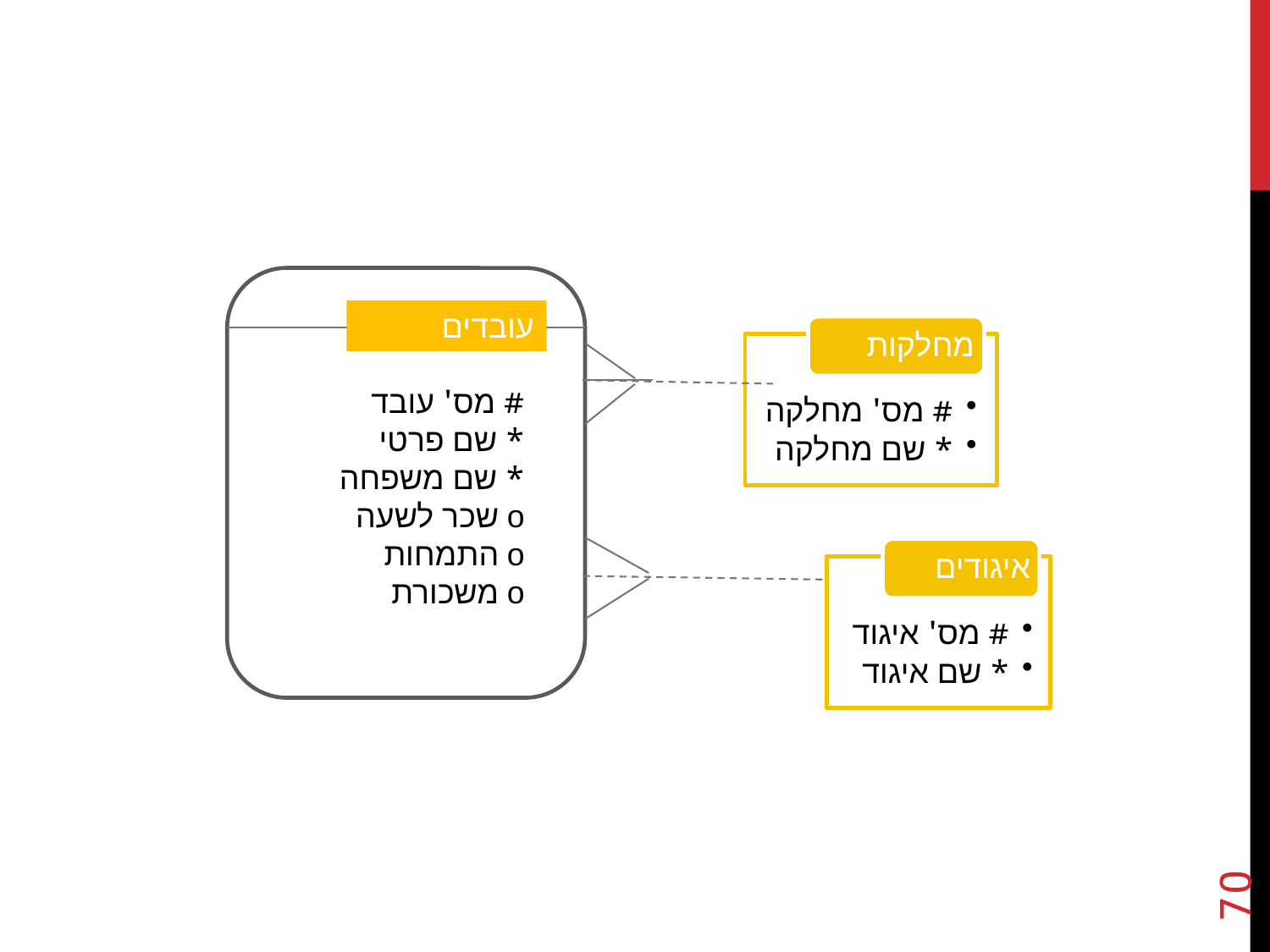

עובדים
# מס' מחלקה
* שם מחלקה
מחלקות
# מס' עובד
* שם פרטי
* שם משפחה
o שכר לשעה
o התמחות
o משכורת
# מס' איגוד
* שם איגוד
איגודים
70